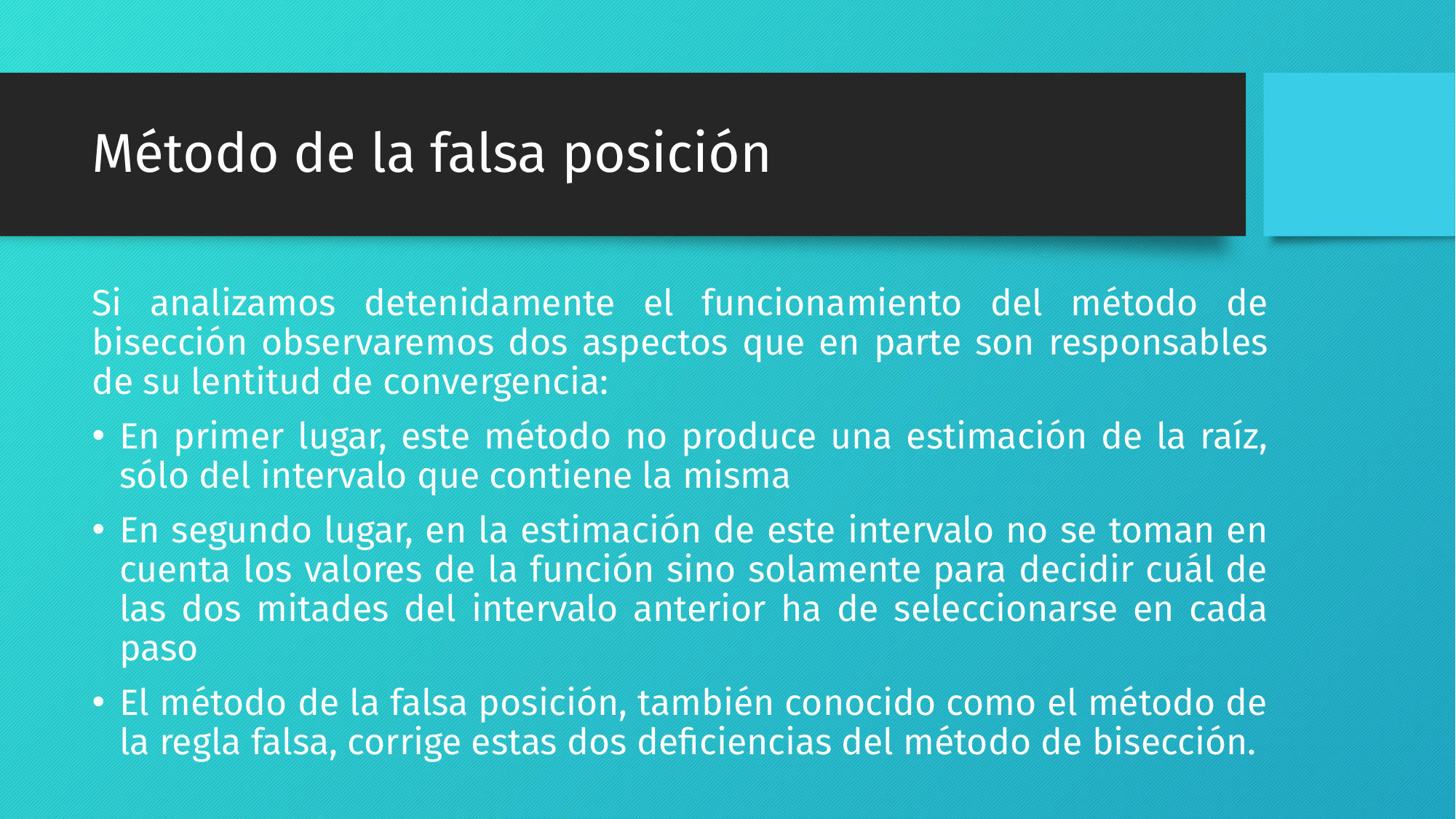

# Método de la falsa posición
Si analizamos detenidamente el funcionamiento del método de bisección observaremos dos aspectos que en parte son responsables de su lentitud de convergencia:
En primer lugar, este método no produce una estimación de la raíz, sólo del intervalo que contiene la misma
En segundo lugar, en la estimación de este intervalo no se toman en cuenta los valores de la función sino solamente para decidir cuál de las dos mitades del intervalo anterior ha de seleccionarse en cada paso
El método de la falsa posición, también conocido como el método de la regla falsa, corrige estas dos deficiencias del método de bisección.